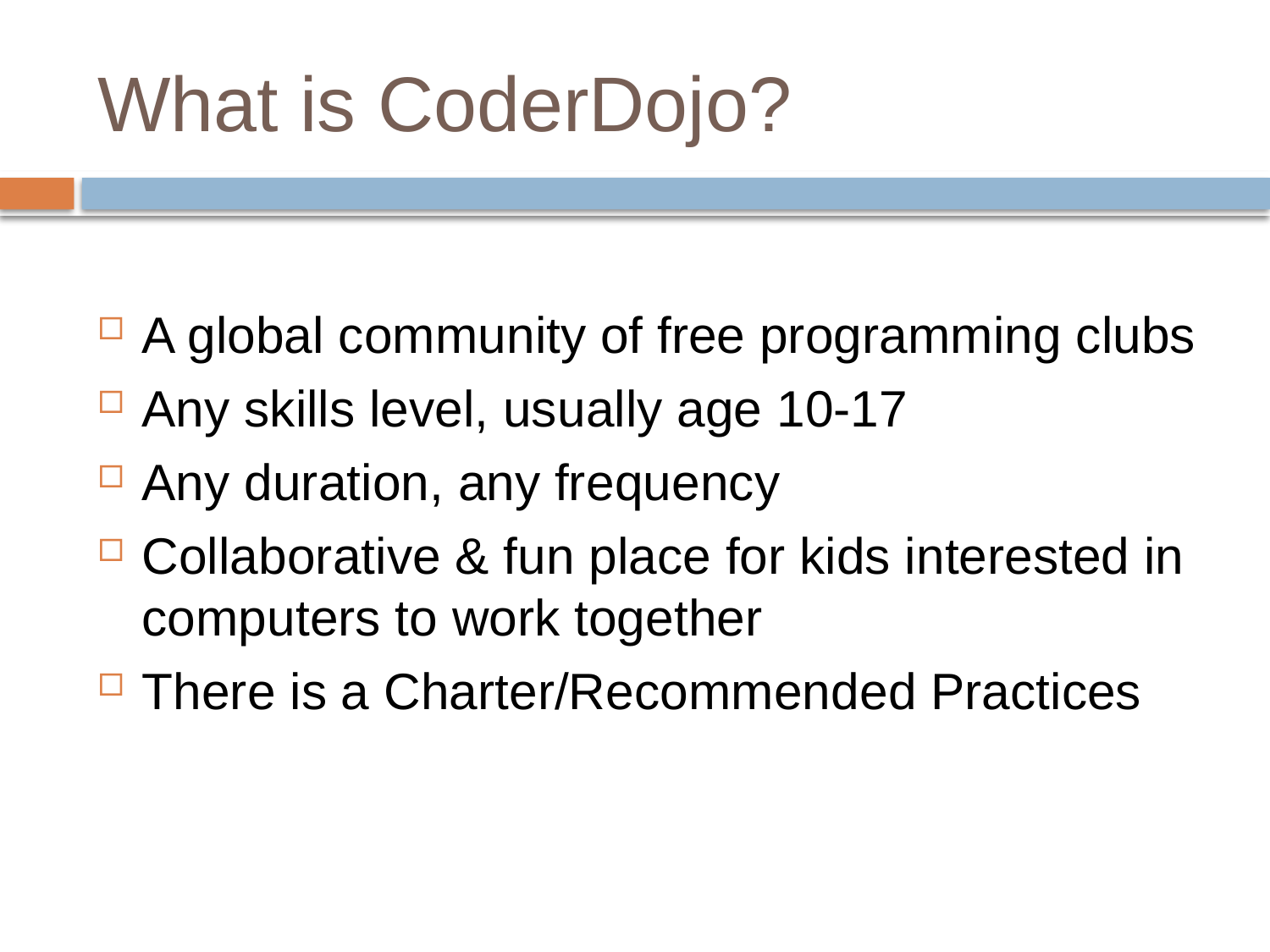

# What is CoderDojo?

A global community of free programming clubs
Any skills level, usually age 10-17
Any duration, any frequency
Collaborative & fun place for kids interested in computers to work together
There is a Charter/Recommended Practices